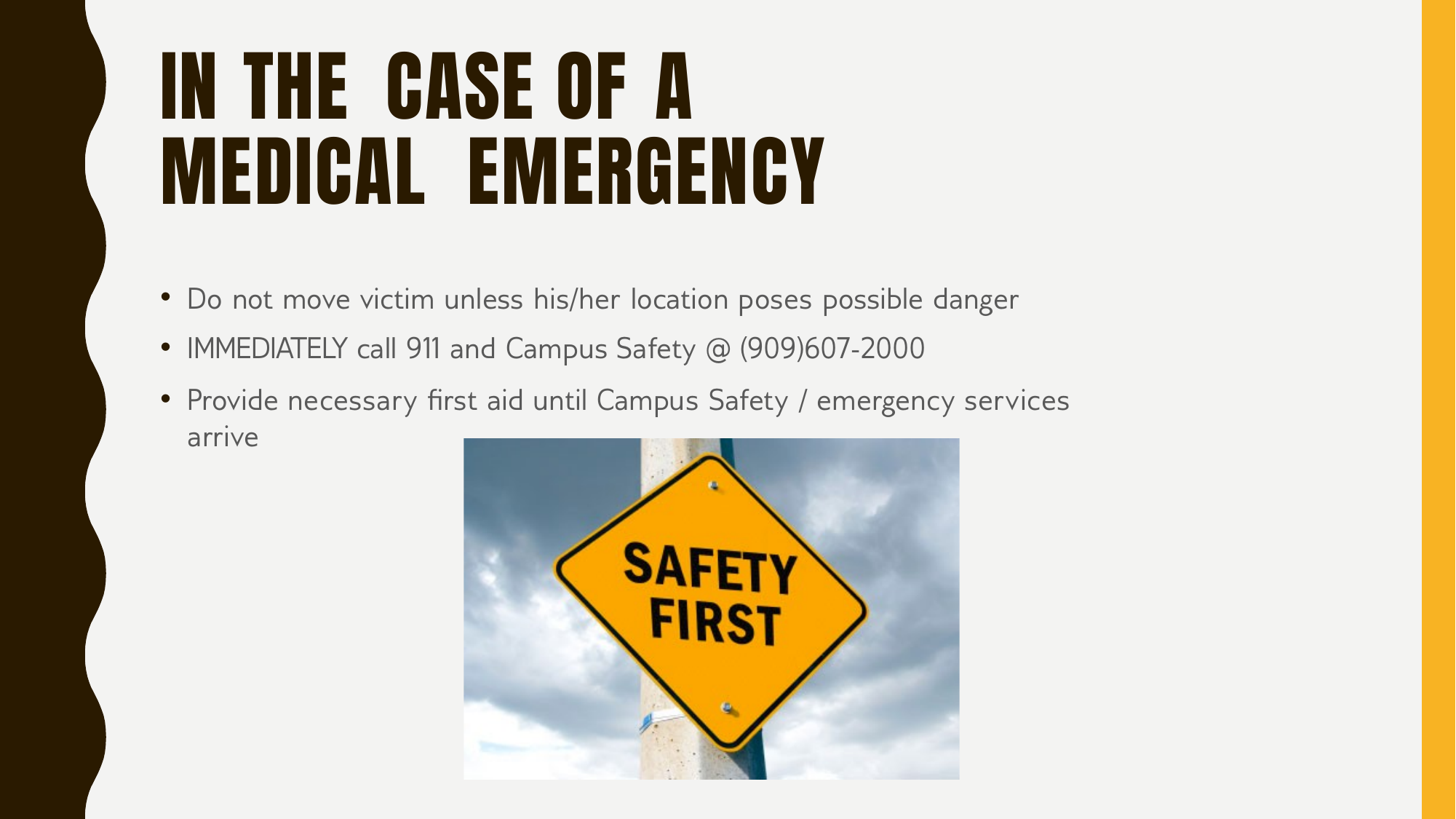

# IN THE	CASE OF A MEDICAL  EMERGENCY
Do not move victim unless his/her location poses possible danger
IMMEDIATELY call 911 and Campus Safety @ (909)607-2000
Provide necessary first aid until Campus Safety / emergency services arrive